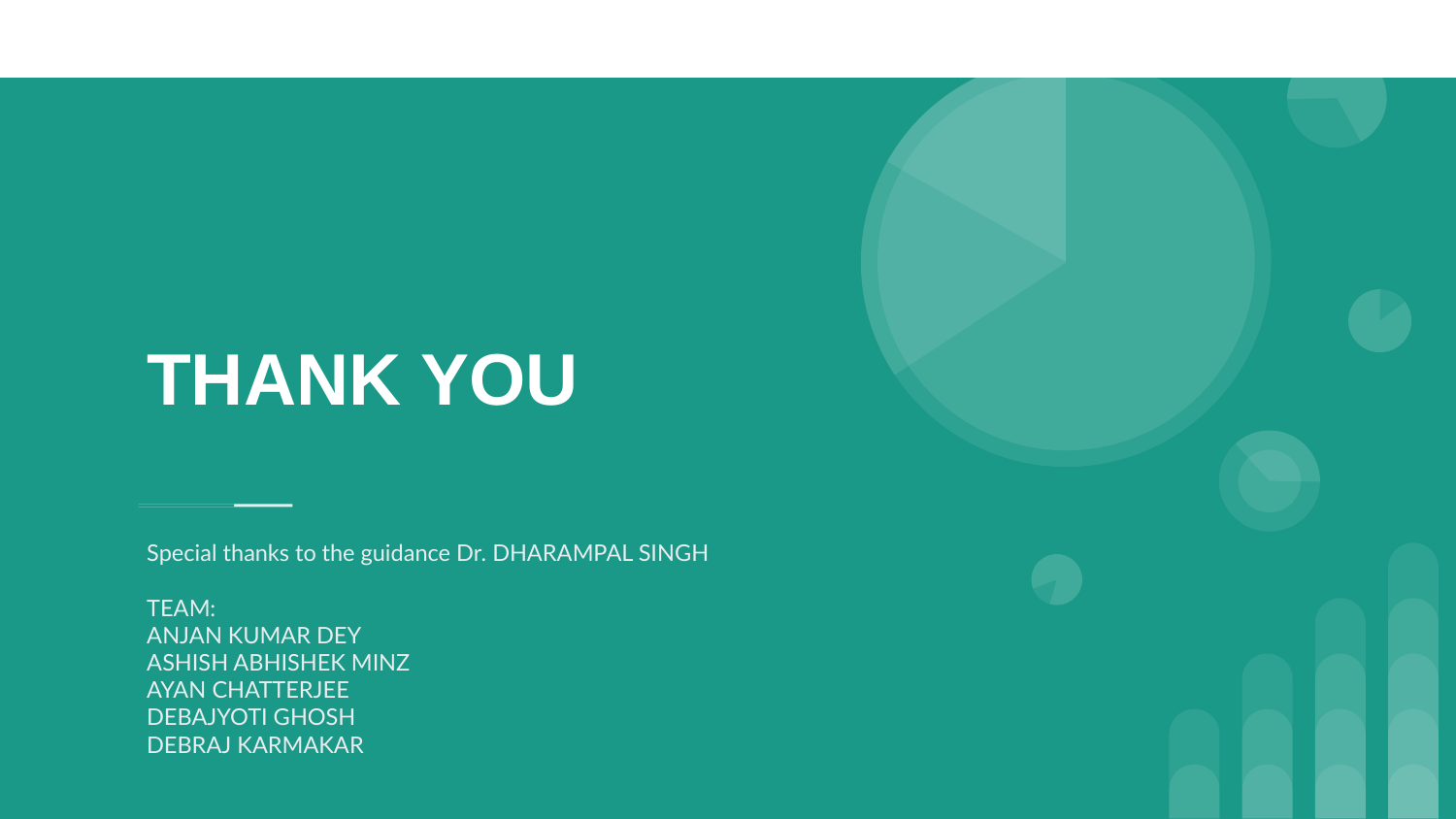

# THANK YOU
Special thanks to the guidance Dr. DHARAMPAL SINGH

TEAM:
ANJAN KUMAR DEY
ASHISH ABHISHEK MINZ
AYAN CHATTERJEE
DEBAJYOTI GHOSH
DEBRAJ KARMAKAR